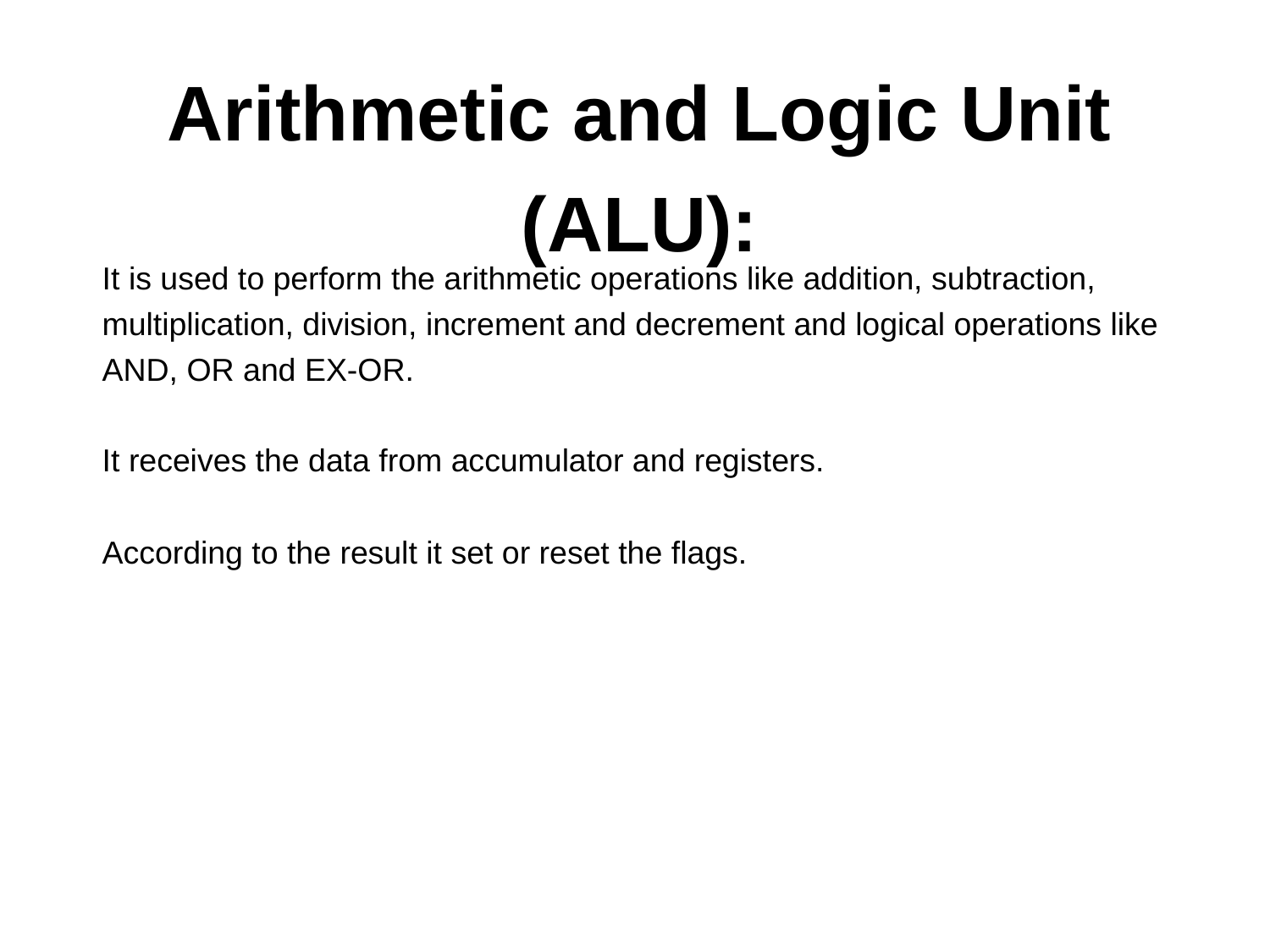

Arithmetic and Logic Unit (ALU):

It is used to perform the arithmetic operations like addition, subtraction, multiplication, division, increment and decrement and logical operations like AND, OR and EX-OR.
It receives the data from accumulator and registers.

According to the result it set or reset the flags.